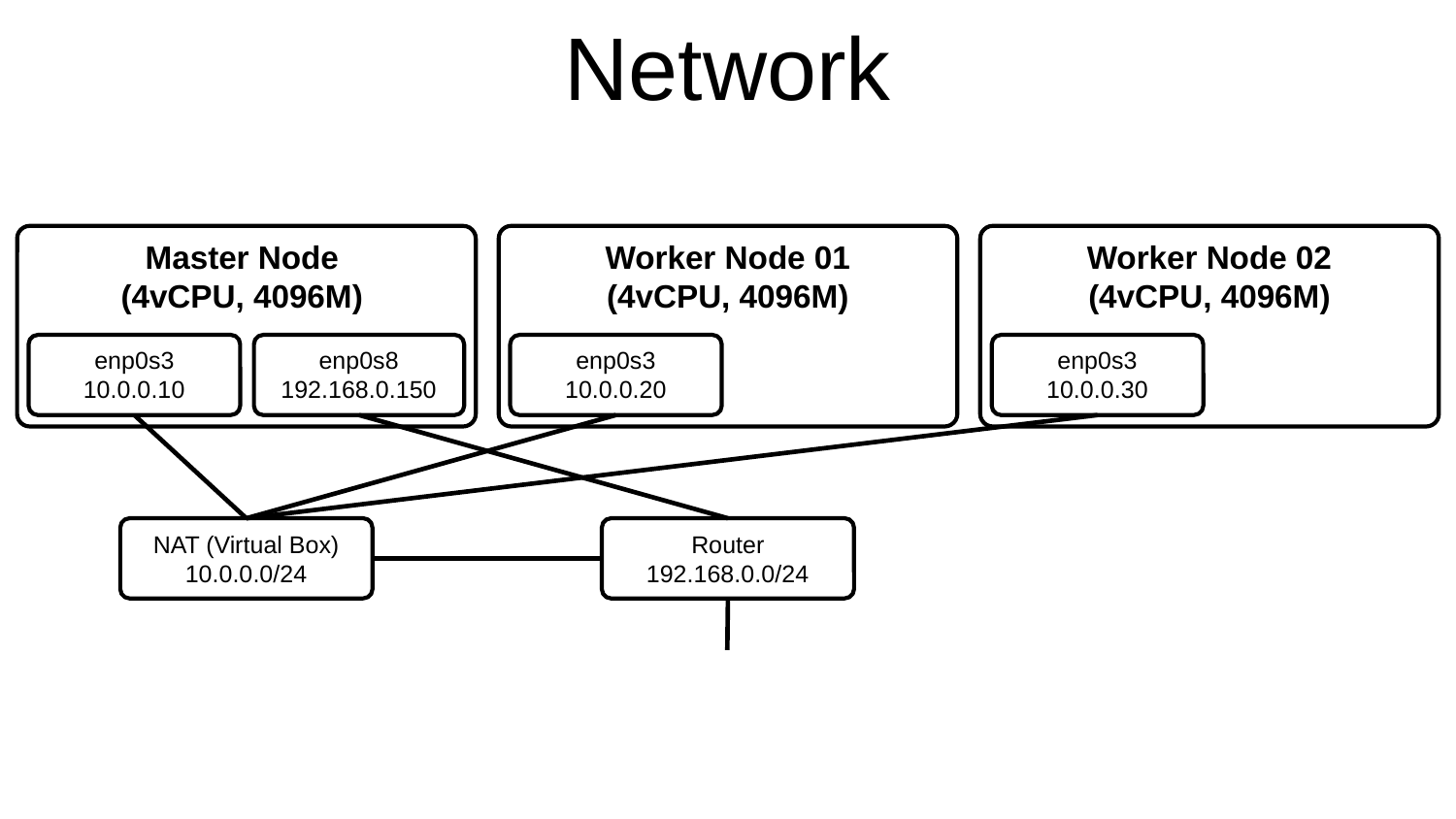

# Network
Master Node
(4vCPU, 4096M)
Worker Node 01
(4vCPU, 4096M)
Worker Node 02
(4vCPU, 4096M)
enp0s3
10.0.0.10

enp0s8
192.168.0.150

enp0s3
10.0.0.20

enp0s3
10.0.0.30

NAT (Virtual Box)
10.0.0.0/24
Router
192.168.0.0/24